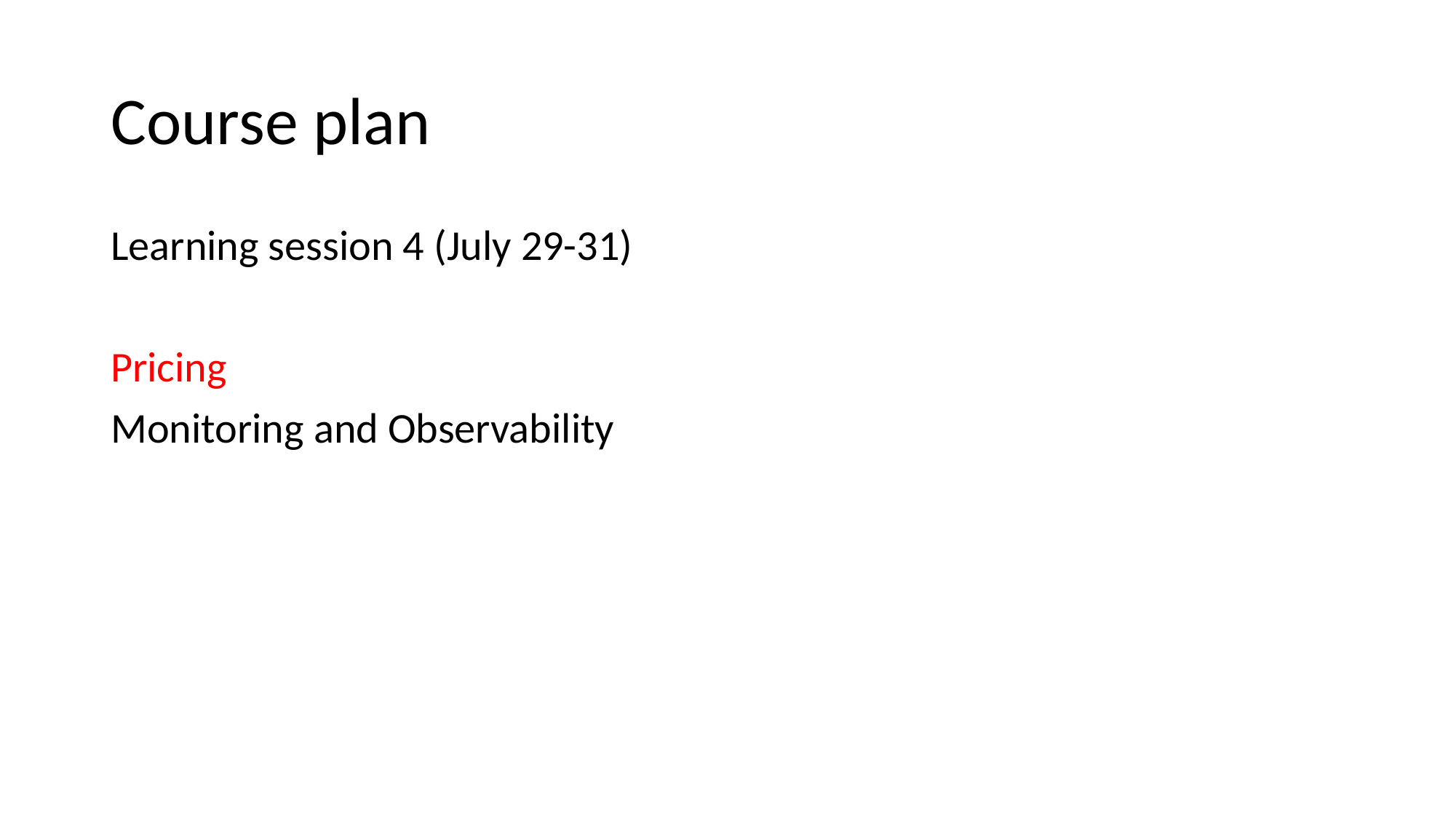

# Course plan
Learning session 4 (July 29-31)

Pricing
Monitoring and Observability